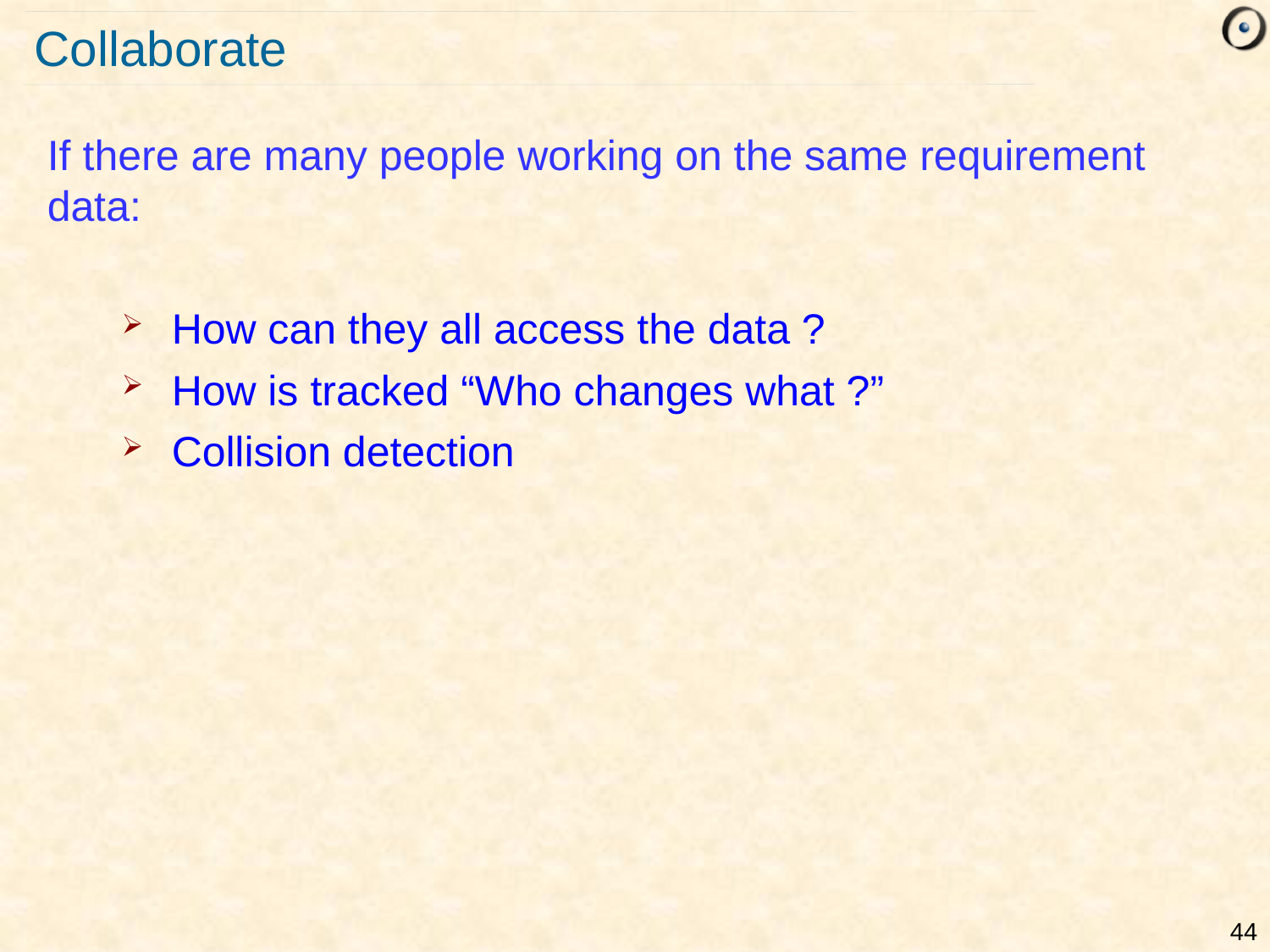

# Collaborate
If there are many people working on the same requirement data:

How can they all access the data ?
How is tracked “Who changes what ?”
Collision detection